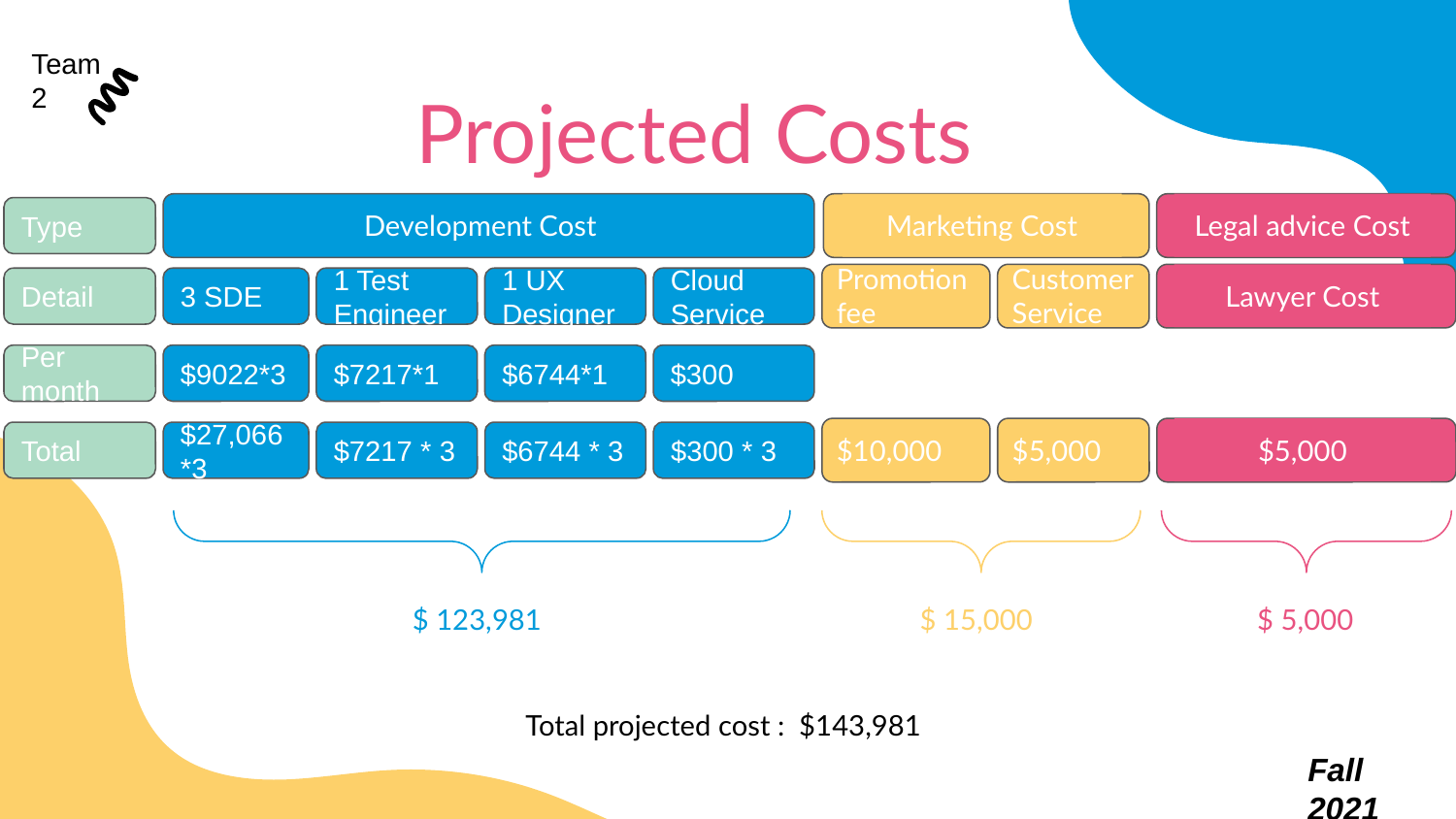

Team 2
# Projected Costs

Development Cost

Marketing Cost

Legal advice Cost
Type

Promotion fee

Customer Service

Lawyer Cost
Detail
3 SDE
1 Test Engineer
1 UX Designer
Cloud Service
Per month
$9022*3
$7217*1
$6744*1
$300

$10,000

$5,000

$5,000
Total
$27,066*3
$7217 * 3
$6744 * 3
$300 * 3
$ 123,981

$ 15,000
$ 5,000
Total projected cost :  $143,981
Fall 2021